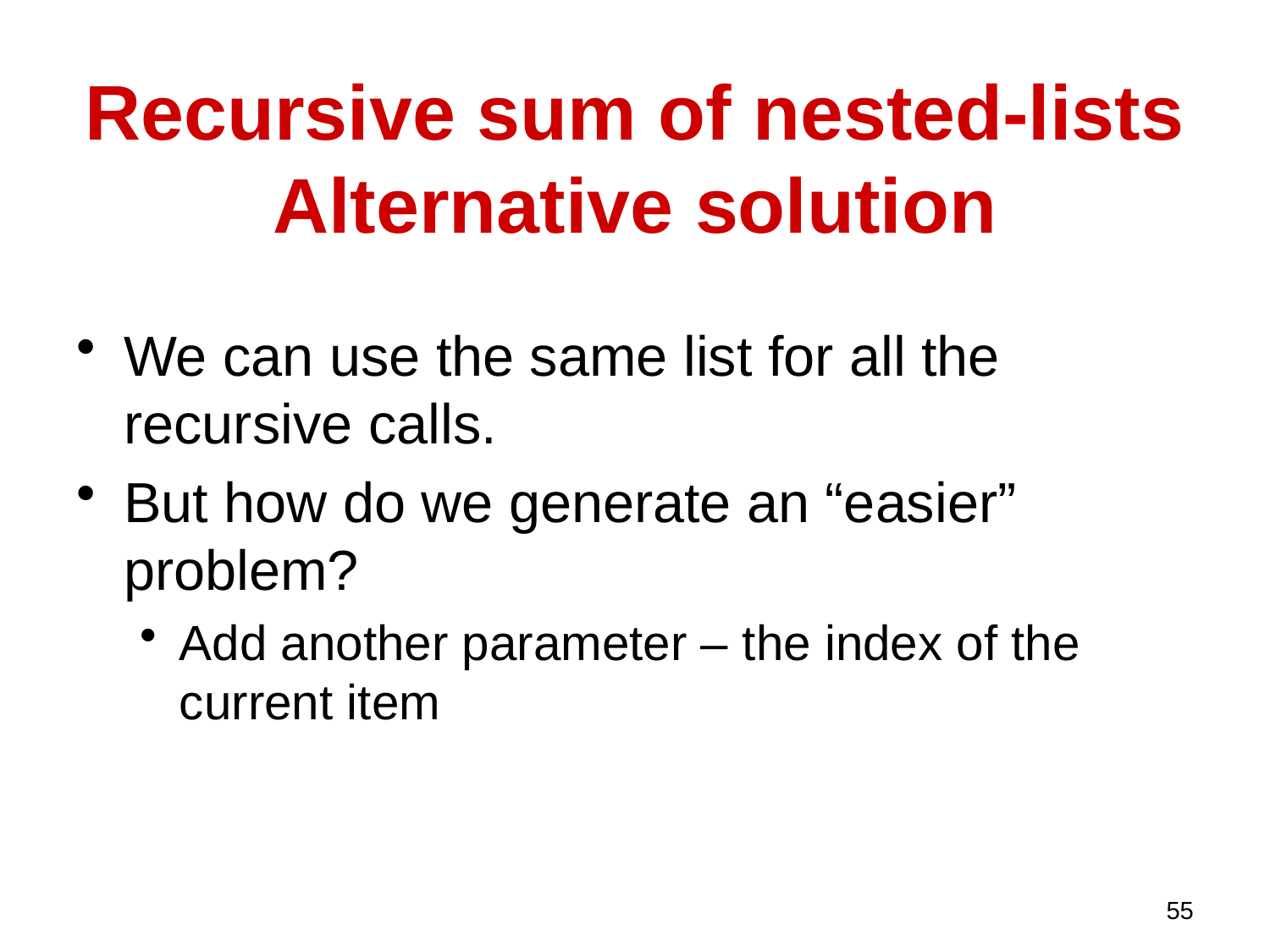

# Recursive sum of nested-lists Alternative solution
We can use the same list for all the recursive calls.
But how do we generate an “easier” problem?
Add another parameter – the index of the current item
55